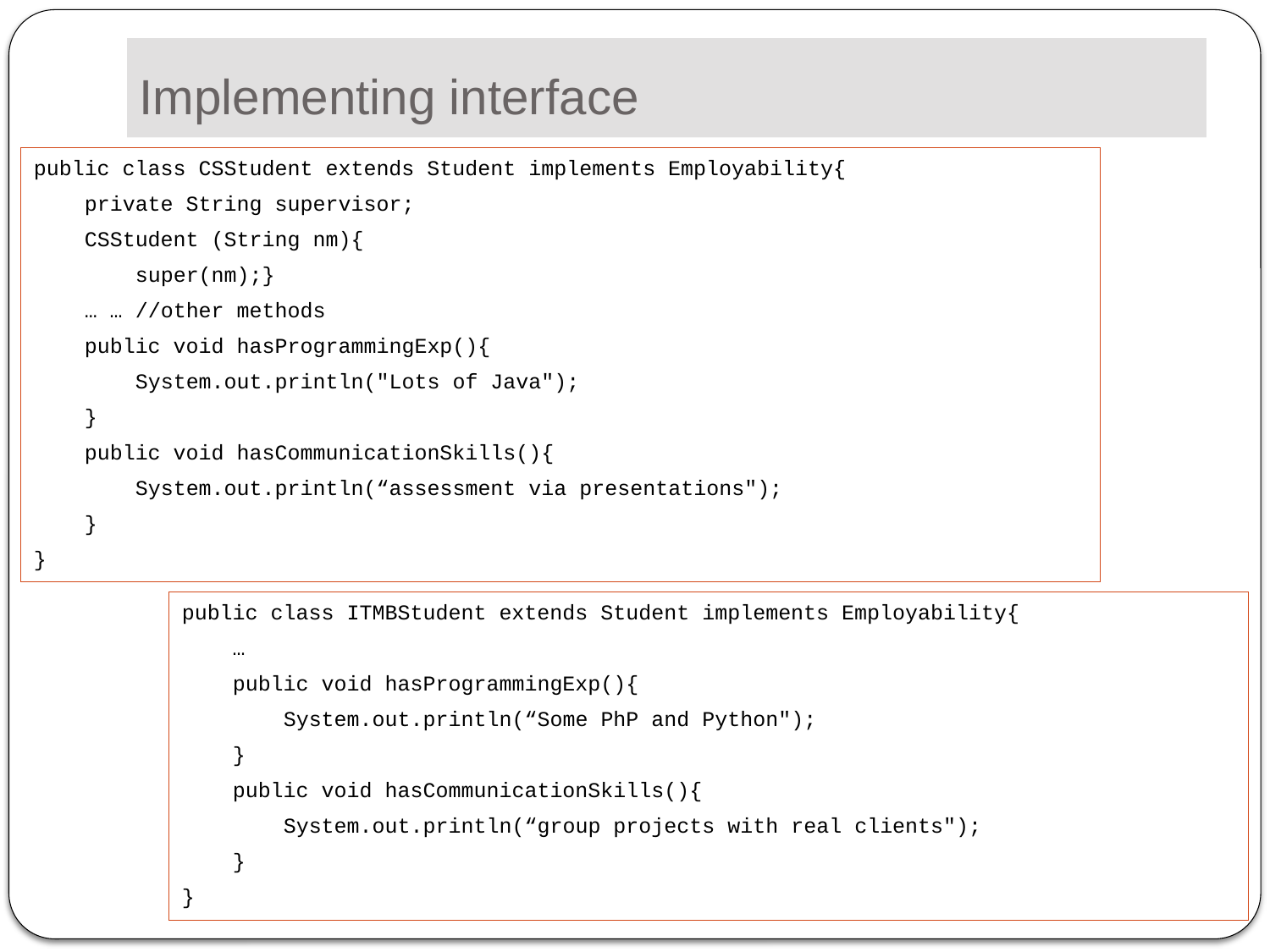

# Implementing interface
public class CSStudent extends Student implements Employability{
    private String supervisor;
    CSStudent (String nm){
        super(nm);}
    … … //other methods
    public void hasProgrammingExp(){
        System.out.println("Lots of Java");
    }
    public void hasCommunicationSkills(){
        System.out.println(“assessment via presentations");
    }
}

public class ITMBStudent extends Student implements Employability{
    …
    public void hasProgrammingExp(){
        System.out.println(“Some PhP and Python");
    }
    public void hasCommunicationSkills(){
        System.out.println(“group projects with real clients");
    }
}